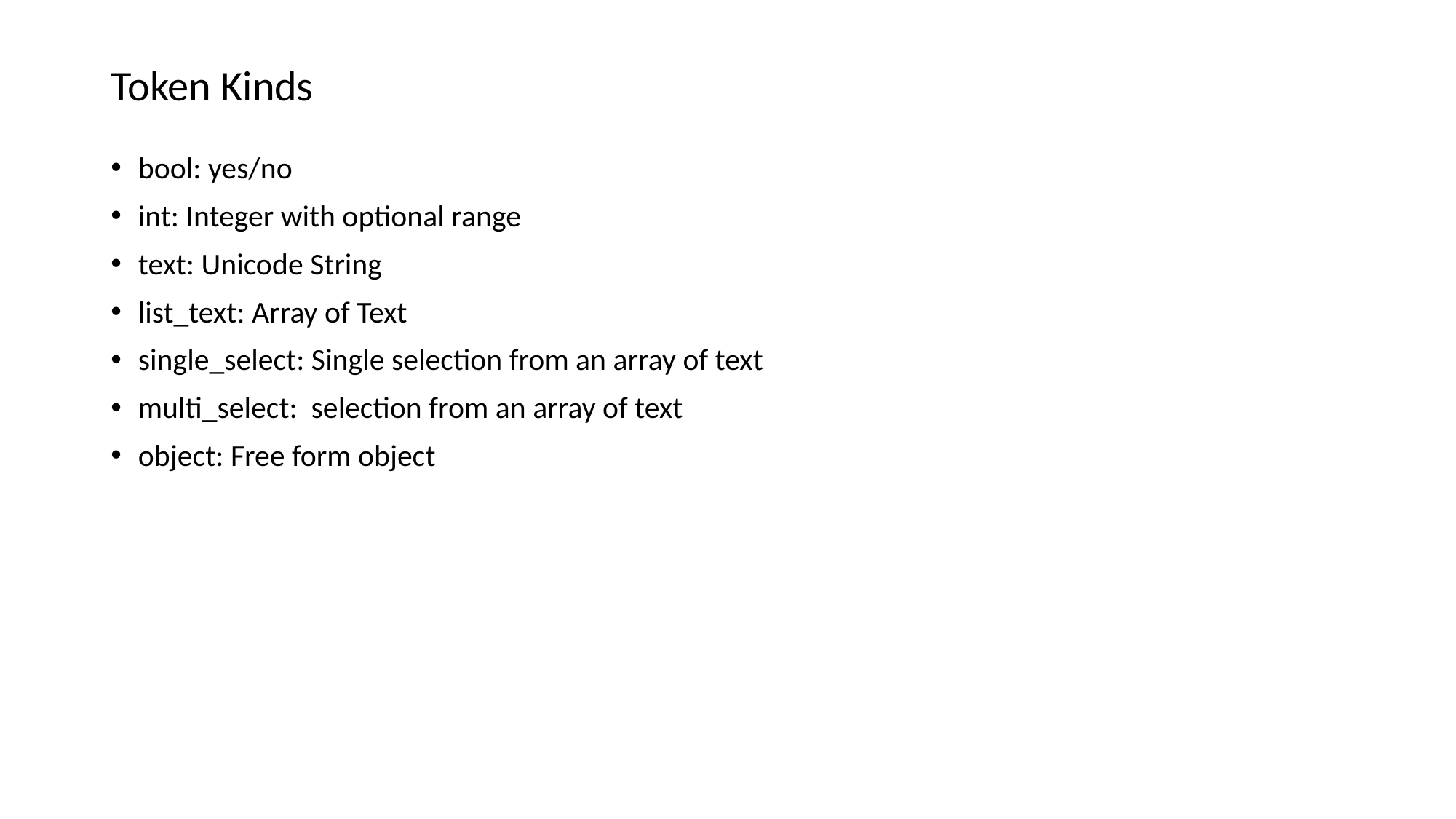

# Token Kinds
bool: yes/no
int: Integer with optional range
text: Unicode String
list_text: Array of Text
single_select: Single selection from an array of text
multi_select:  selection from an array of text
object: Free form object